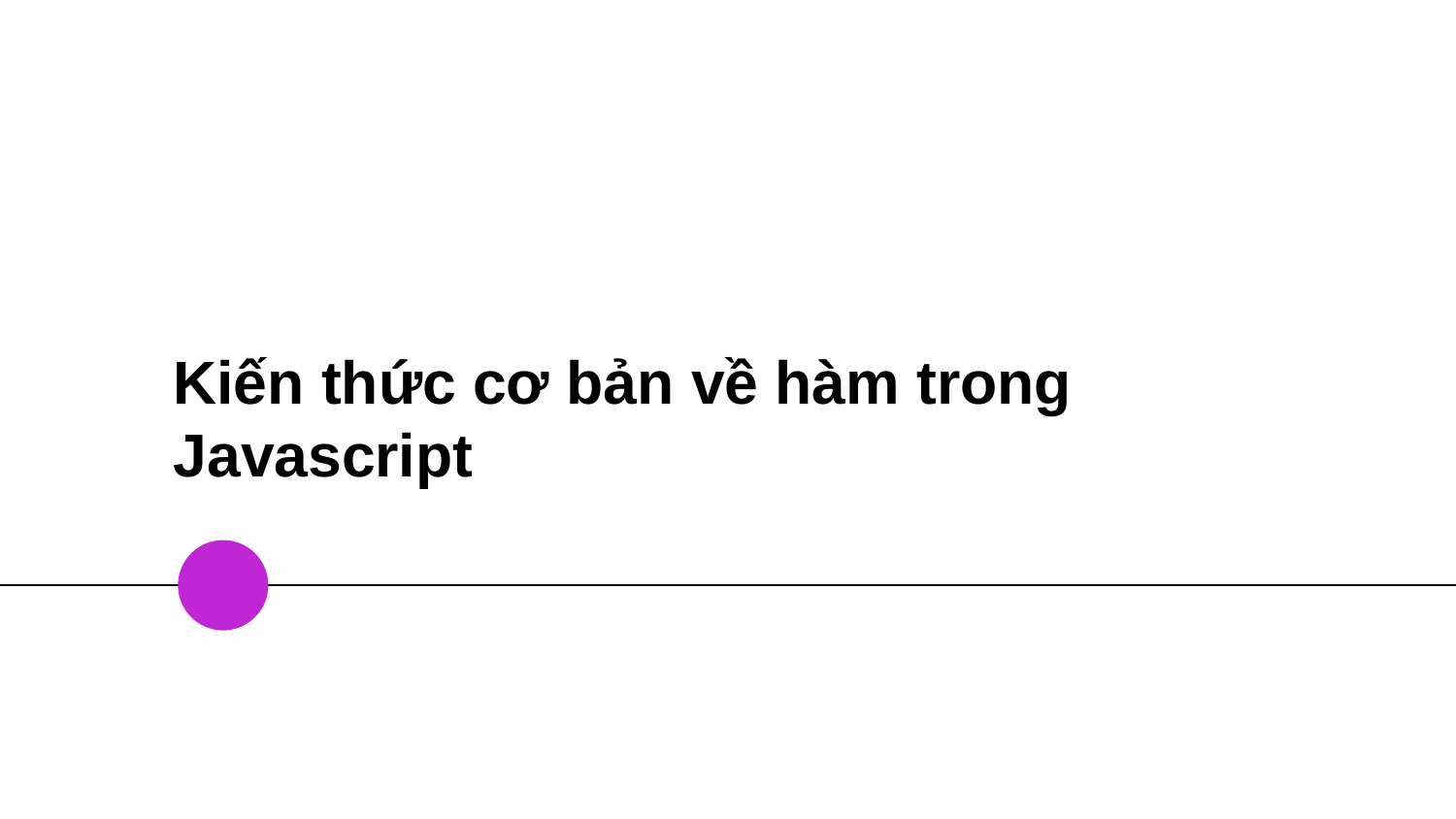

# Kiến thức cơ bản về hàm trong Javascript